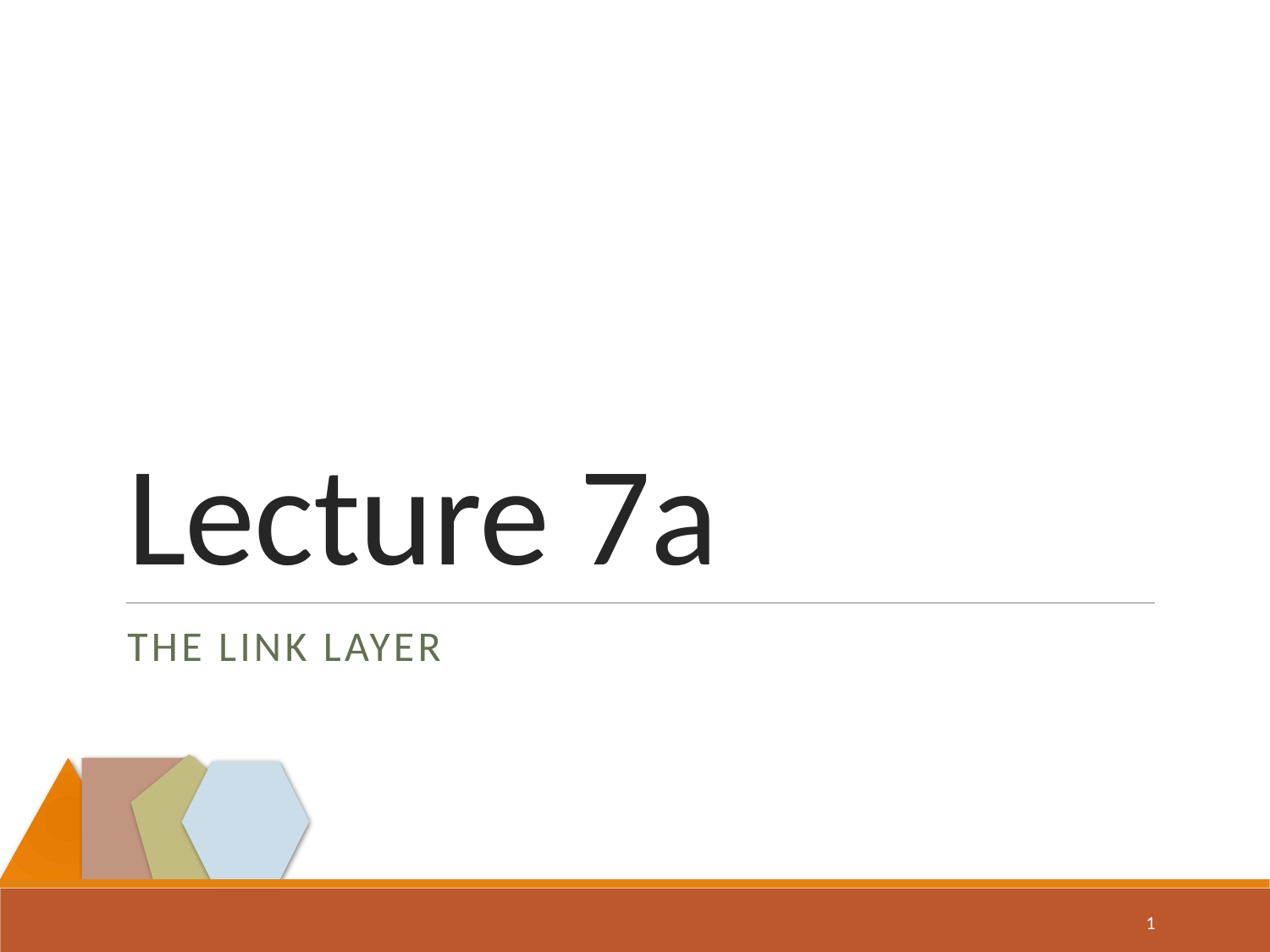

# Lecture 7a
The Link Layer
1